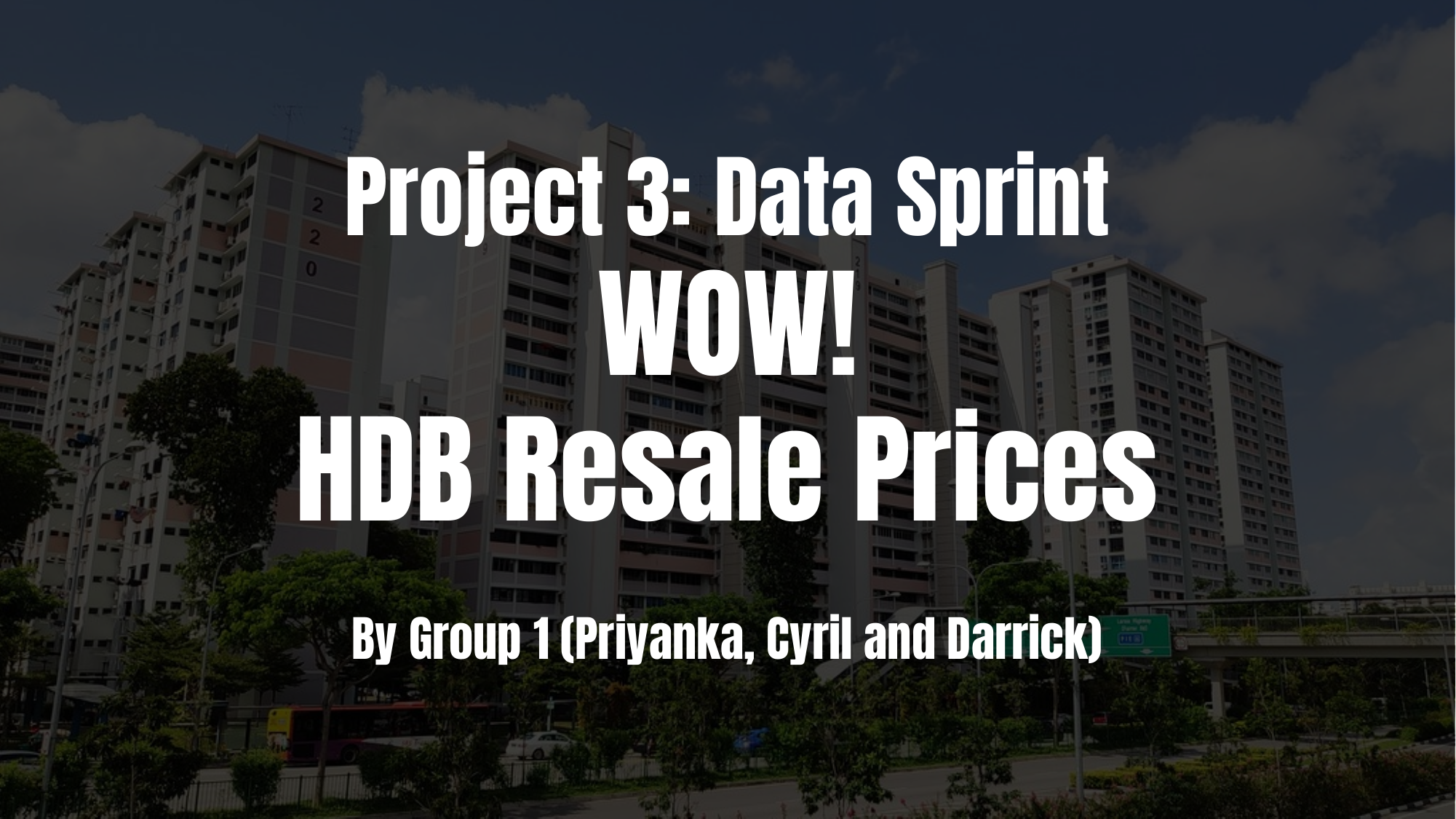

Project 3: Data Sprint
WOW!
HDB Resale Prices

By Group 1 (Priyanka, Cyril and Darrick)